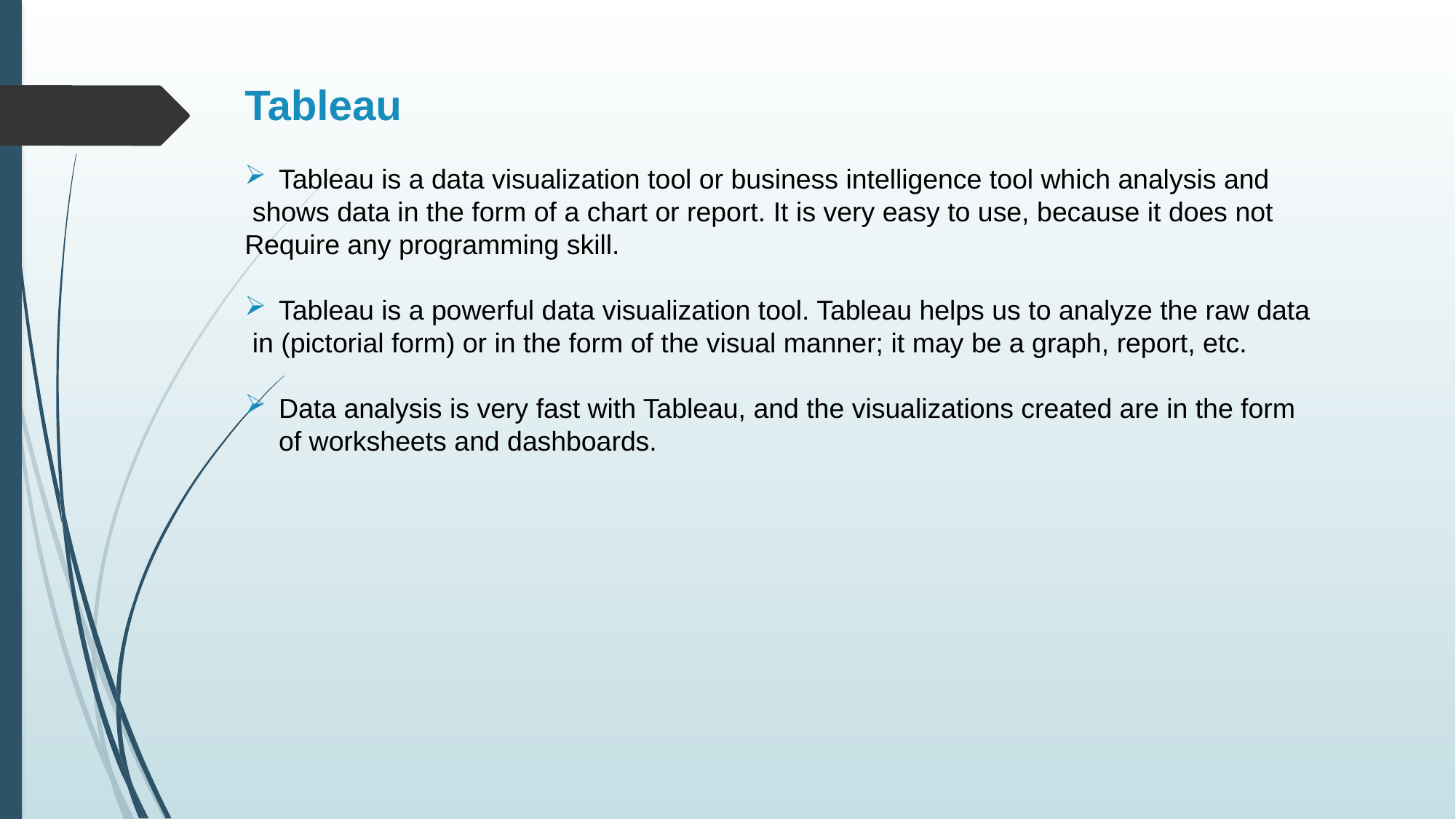

Tableau

Tableau is a data visualization tool or business intelligence tool which analysis and
 shows data in the form of a chart or report. It is very easy to use, because it does not
Require any programming skill.

Tableau is a powerful data visualization tool. Tableau helps us to analyze the raw data
 in (pictorial form) or in the form of the visual manner; it may be a graph, report, etc.

Data analysis is very fast with Tableau, and the visualizations created are in the form of worksheets and dashboards.